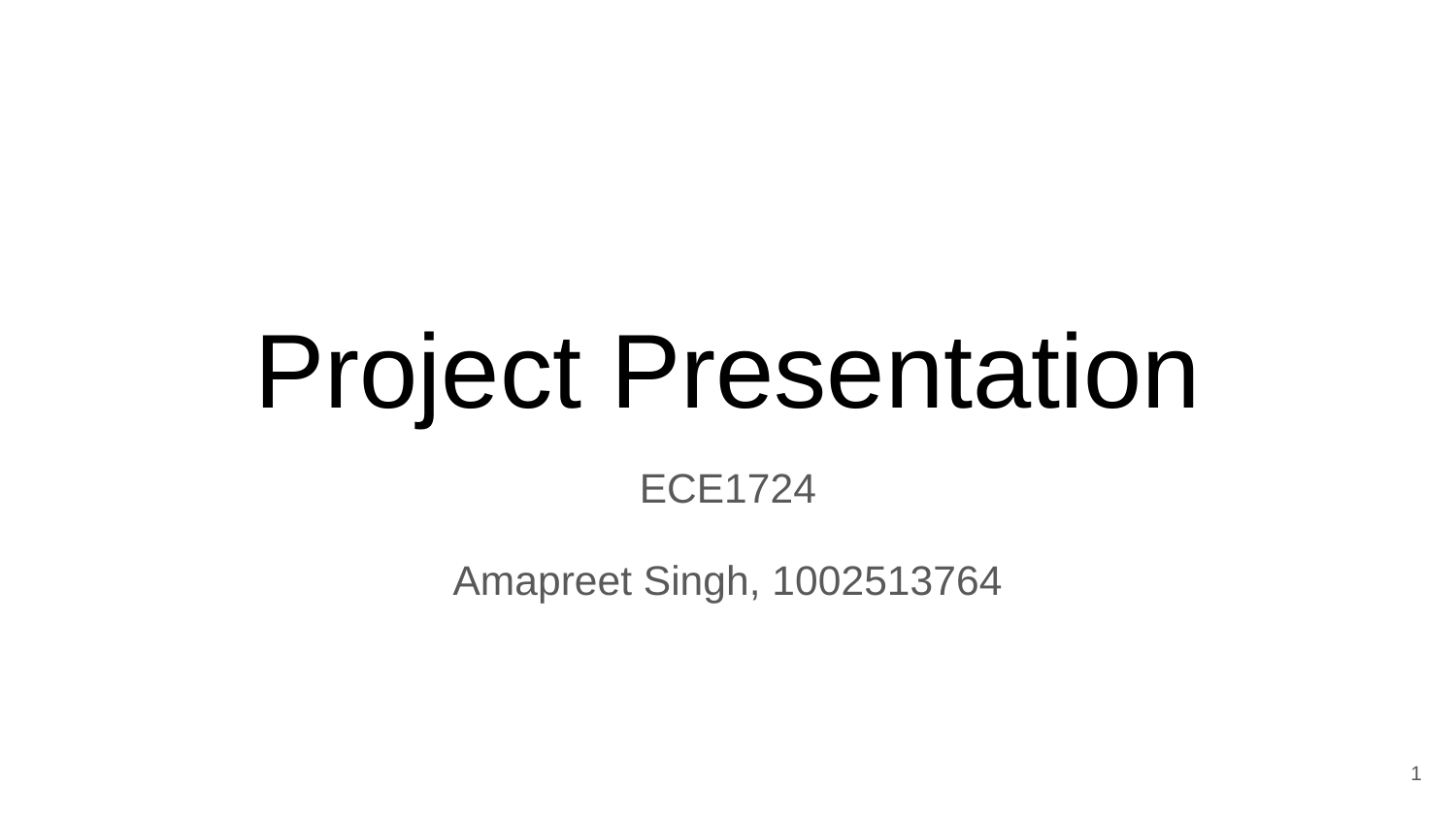

# Project Presentation
ECE1724

Amapreet Singh, 1002513764
1